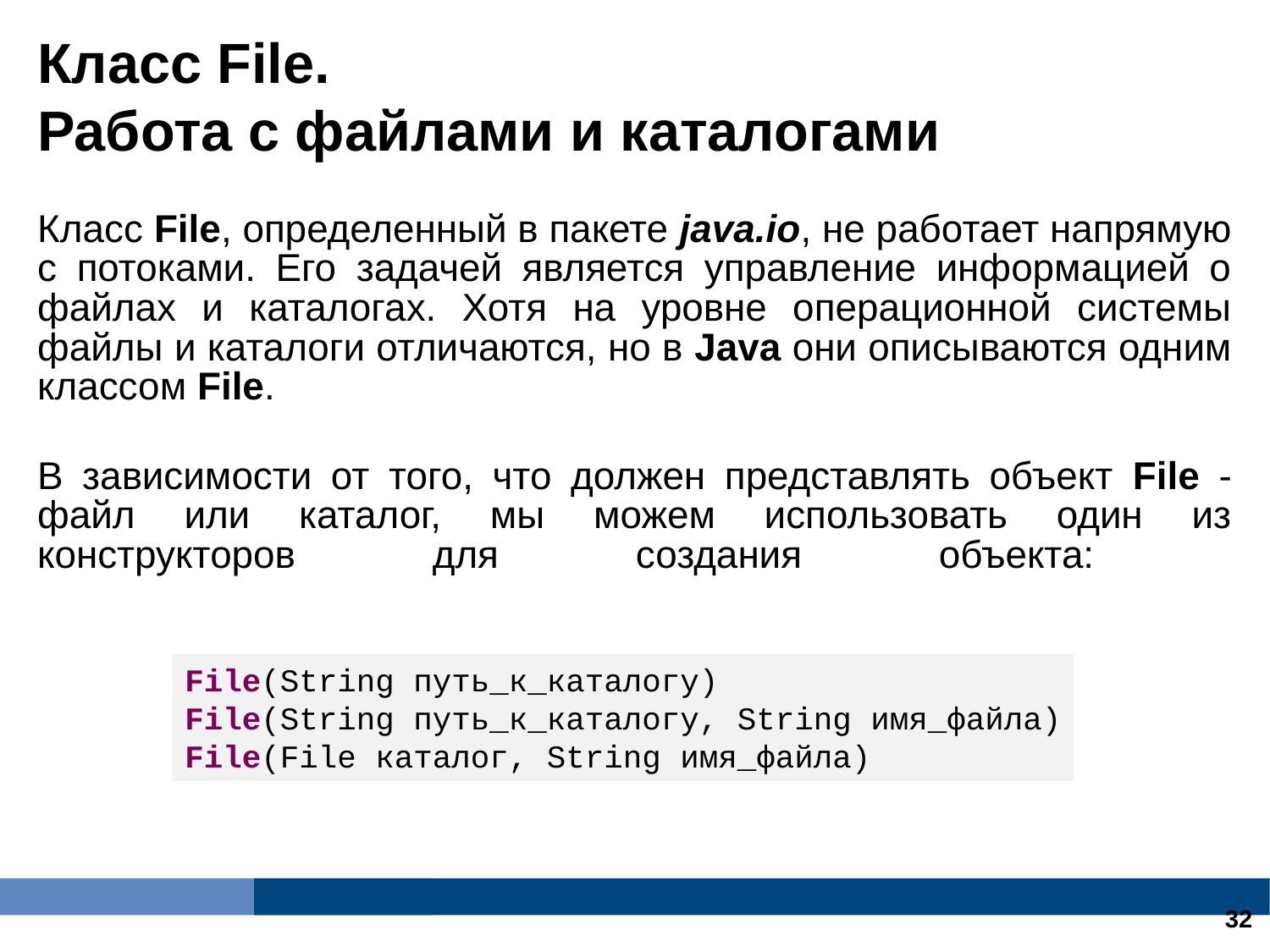

Класс File.
Работа с файлами и каталогами
Класс File, определенный в пакете java.io, не работает напрямую с потоками. Его задачей является управление информацией о файлах и каталогах. Хотя на уровне операционной системы файлы и каталоги отличаются, но в Java они описываются одним классом File.
В зависимости от того, что должен представлять объект File - файл или каталог, мы можем использовать один из конструкторов для создания объекта:
File(String путь_к_каталогу)
File(String путь_к_каталогу, String имя_файла)
File(File каталог, String имя_файла)
32